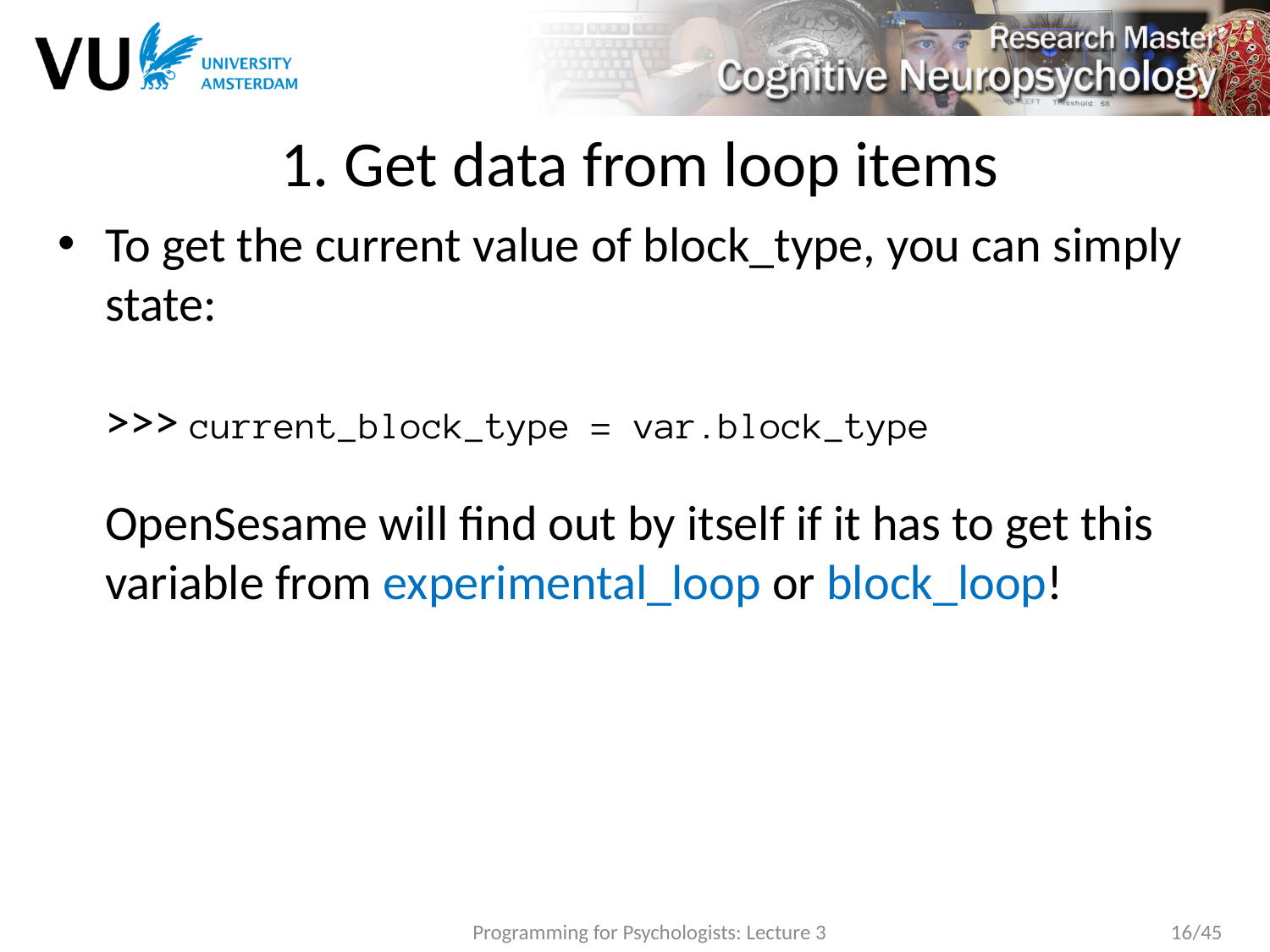

# 1. Get data from loop items
To get the current value of block_type, you can simply state:
>>> current_block_type = var.block_type
OpenSesame will find out by itself if it has to get this variable from experimental_loop or block_loop!
Programming for Psychologists: Lecture 3
16/45